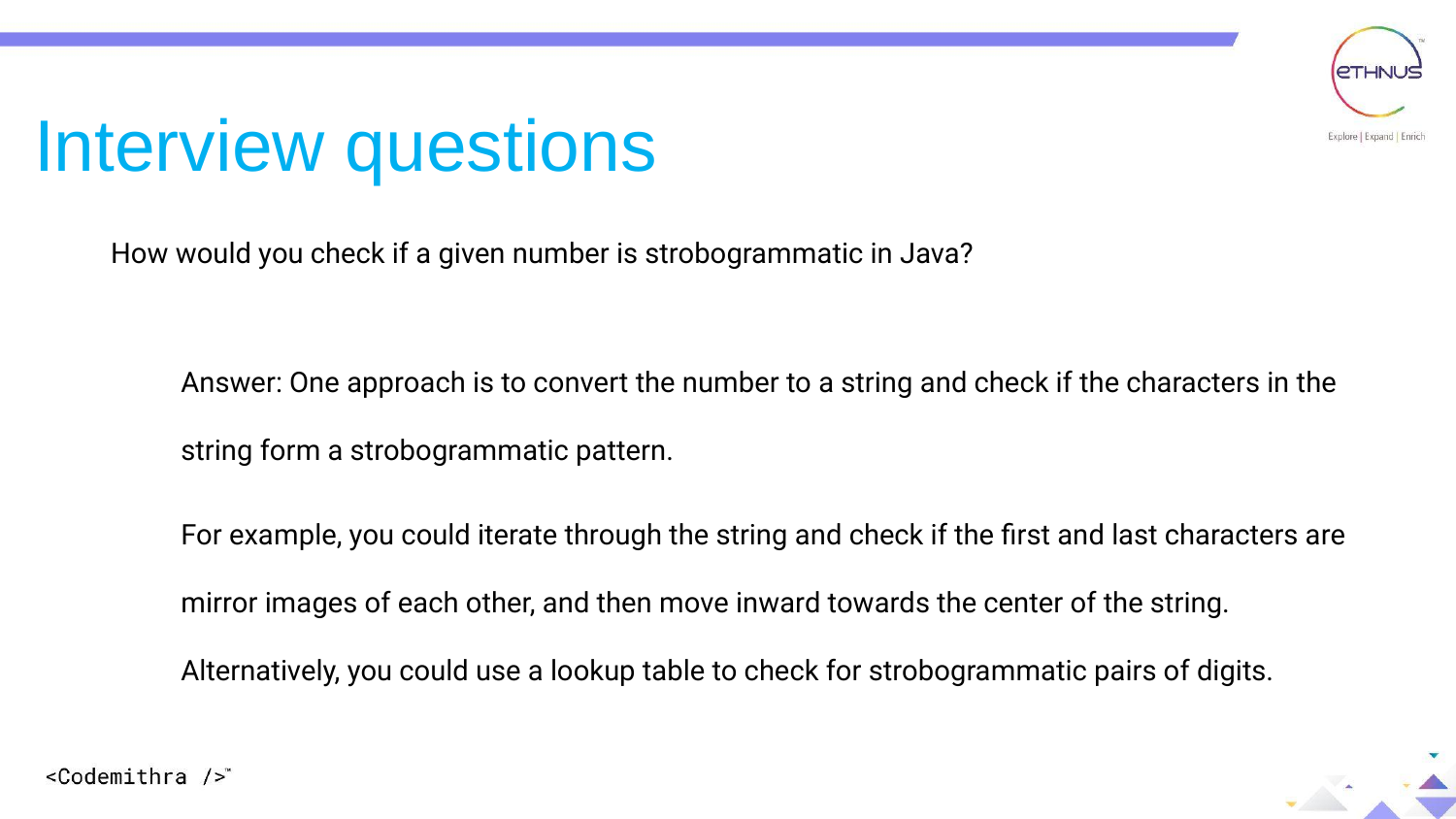

Interview questions
How would you check if a given number is strobogrammatic in Java?
Answer: One approach is to convert the number to a string and check if the characters in the string form a strobogrammatic pattern.
For example, you could iterate through the string and check if the first and last characters are mirror images of each other, and then move inward towards the center of the string. Alternatively, you could use a lookup table to check for strobogrammatic pairs of digits.